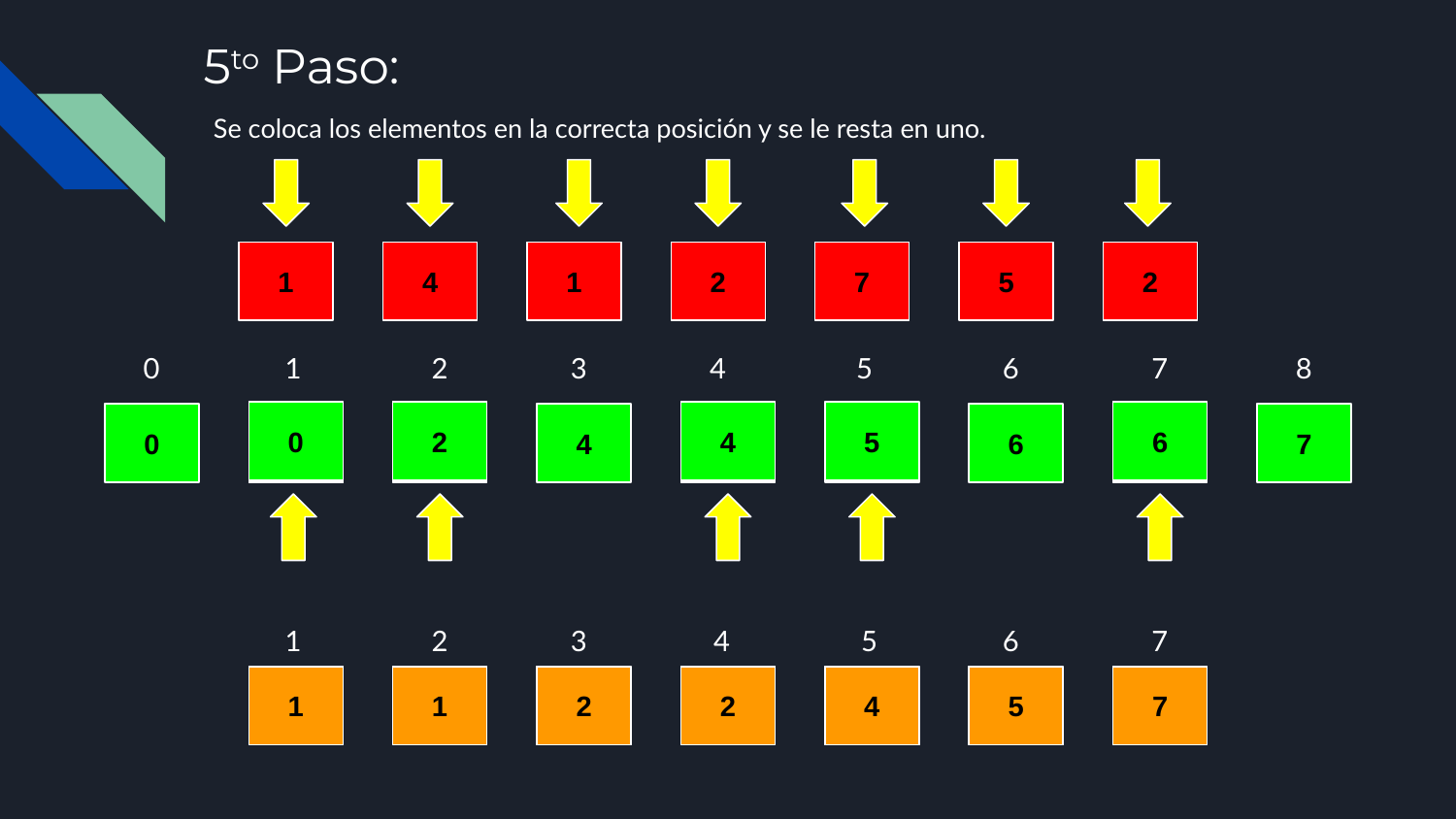

# 5to Paso:
Se coloca los elementos en la correcta posición y se le resta en uno.

1
4
1
2
7
5
2
0
1
2
3
4
5
6
7
8
3
2
4
5
6
0
0
2
4
4
5
6
6
7
7
1

1
2
3
4
5
6
7

1

1

2

2

4

5

7